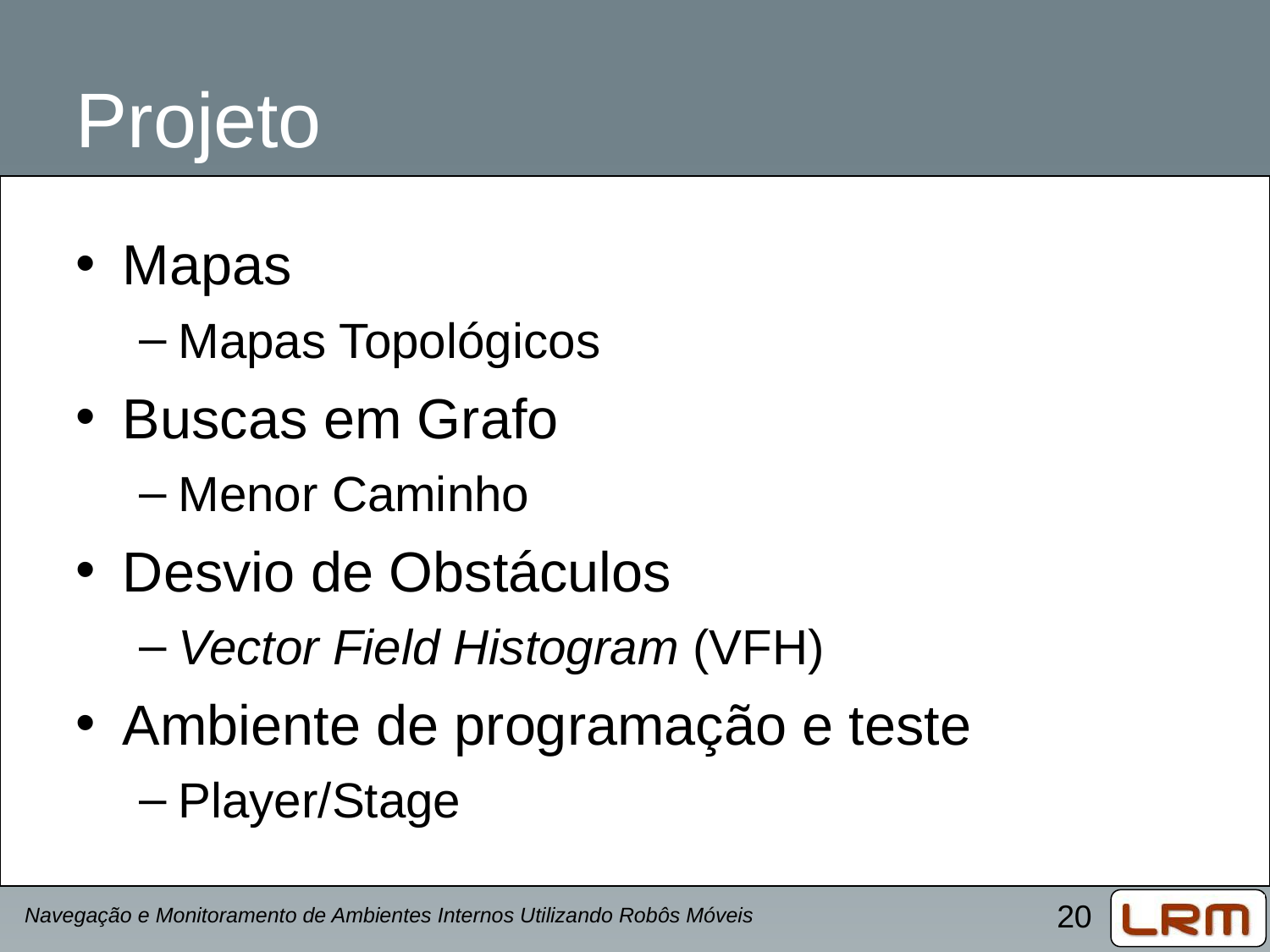

# Projeto
Mapas
Mapas Topológicos
Buscas em Grafo
Menor Caminho
Desvio de Obstáculos
Vector Field Histogram (VFH)
Ambiente de programação e teste
Player/Stage
Navegação e Monitoramento de Ambientes Internos Utilizando Robôs Móveis